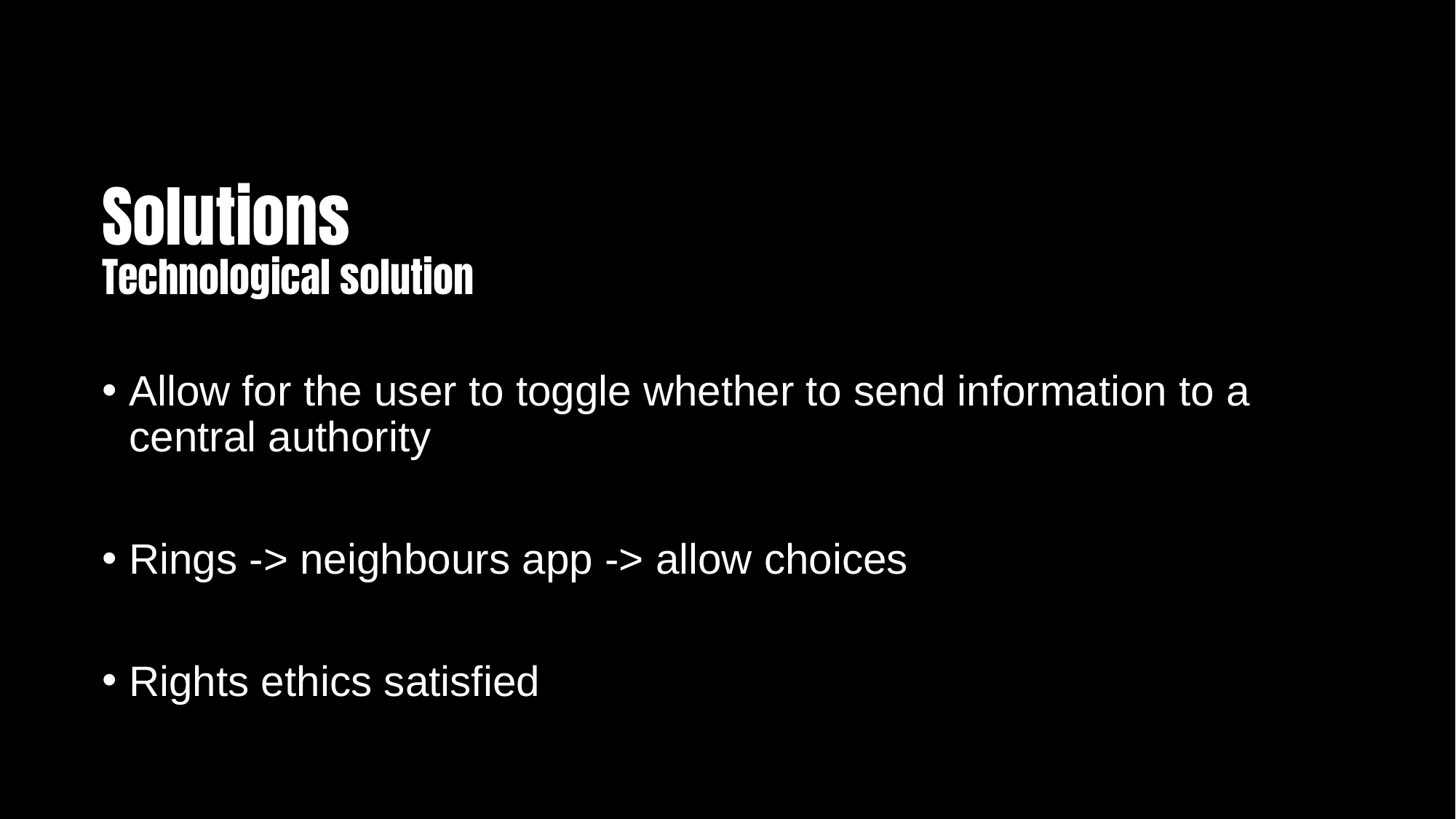

# Solutions Technological solution
Allow for the user to toggle whether to send information to a central authority

Rings -> neighbours app -> allow choices

Rights ethics satisfied